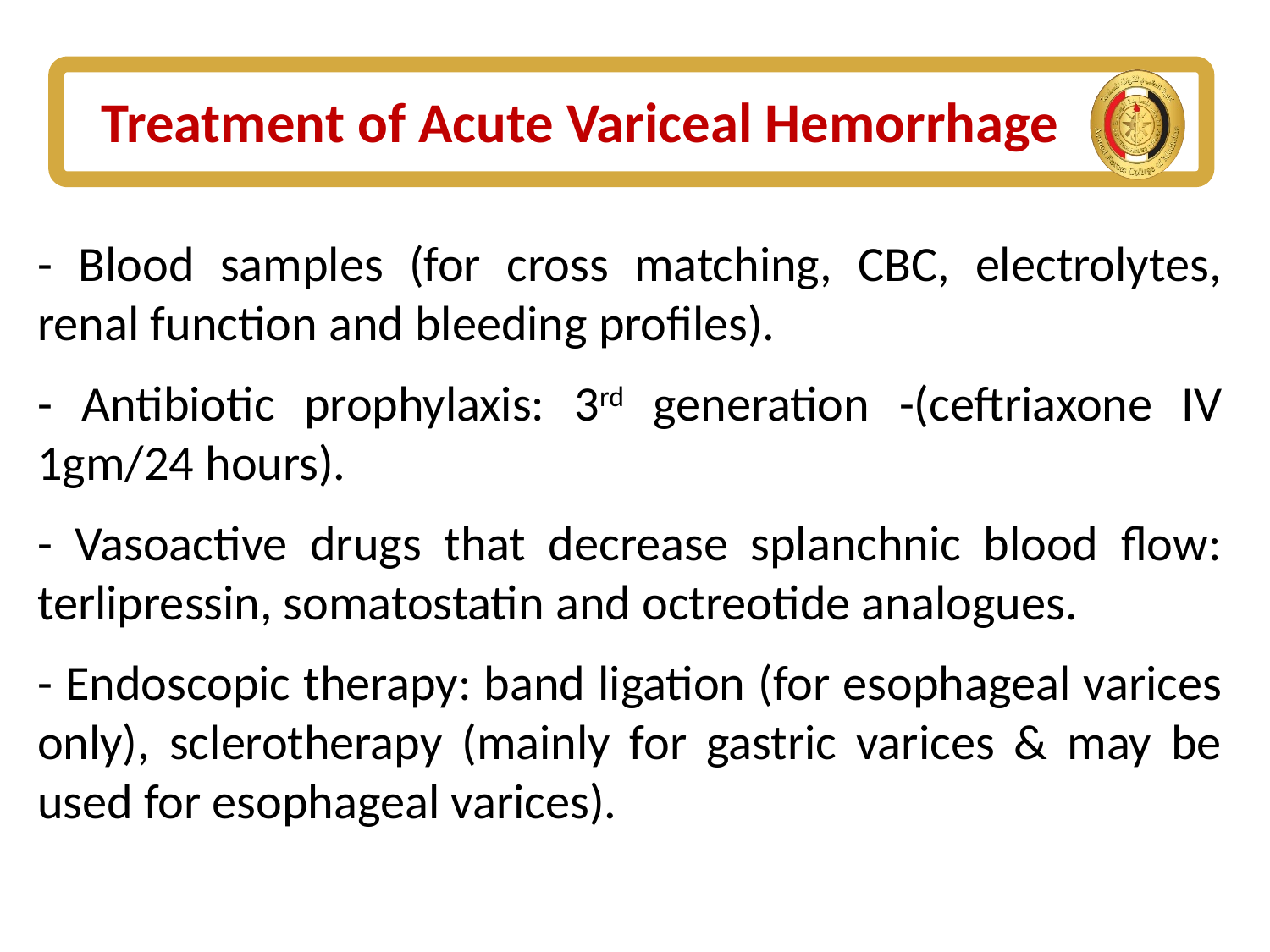

# Treatment of Acute Variceal Hemorrhage
- Blood samples (for cross matching, CBC, electrolytes, renal function and bleeding profiles).
- Antibiotic prophylaxis: 3rd generation -(ceftriaxone IV 1gm/24 hours).
- Vasoactive drugs that decrease splanchnic blood flow: terlipressin, somatostatin and octreotide analogues.
- Endoscopic therapy: band ligation (for esophageal varices only), sclerotherapy (mainly for gastric varices & may be used for esophageal varices).